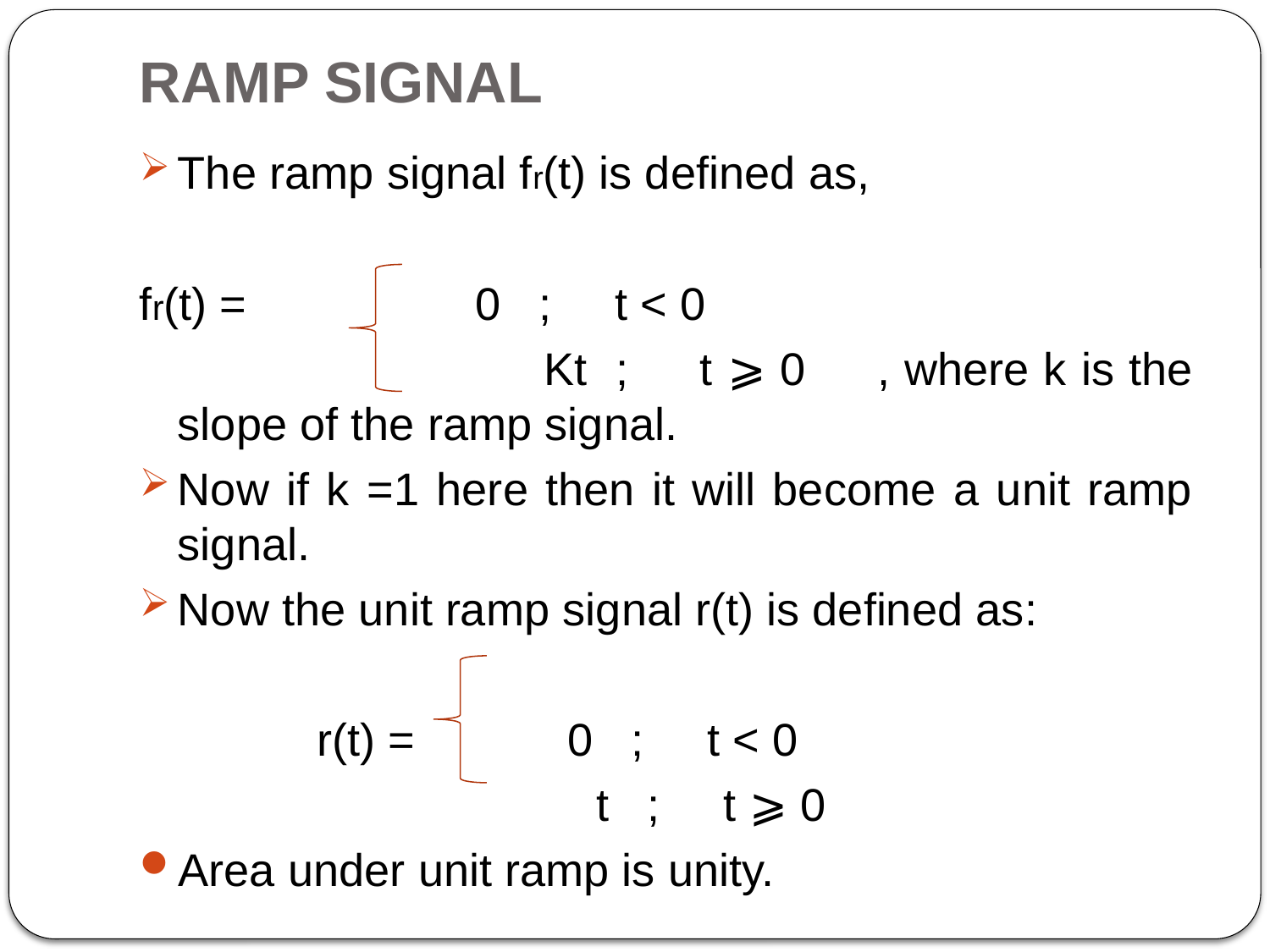

# RAMP SIGNAL
The ramp signal fr(t) is defined as,

fr(t) =                  0   ;     t < 0
                            Kt  ;     t ⩾ 0     , where k is the slope of the ramp signal.
Now if k =1 here then it will become a unit ramp signal.
Now the unit ramp signal r(t) is defined as:

              r(t) =            0   ;     t < 0
                                    t   ;     t ⩾ 0
Area under unit ramp is unity.